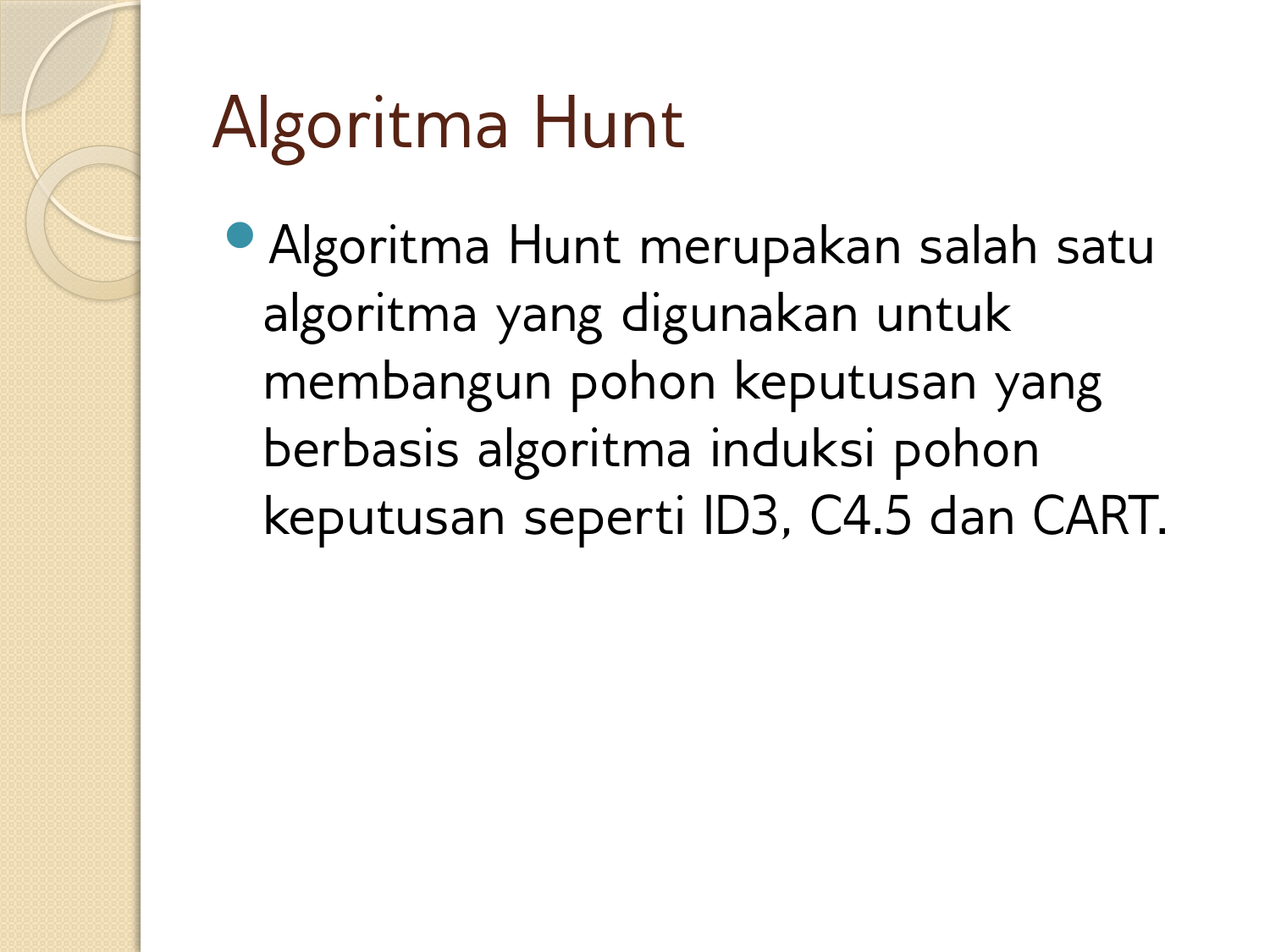

# Algoritma Hunt
Algoritma Hunt merupakan salah satu algoritma yang digunakan untuk membangun pohon keputusan yang berbasis algoritma induksi pohon keputusan seperti ID3, C4.5 dan CART.